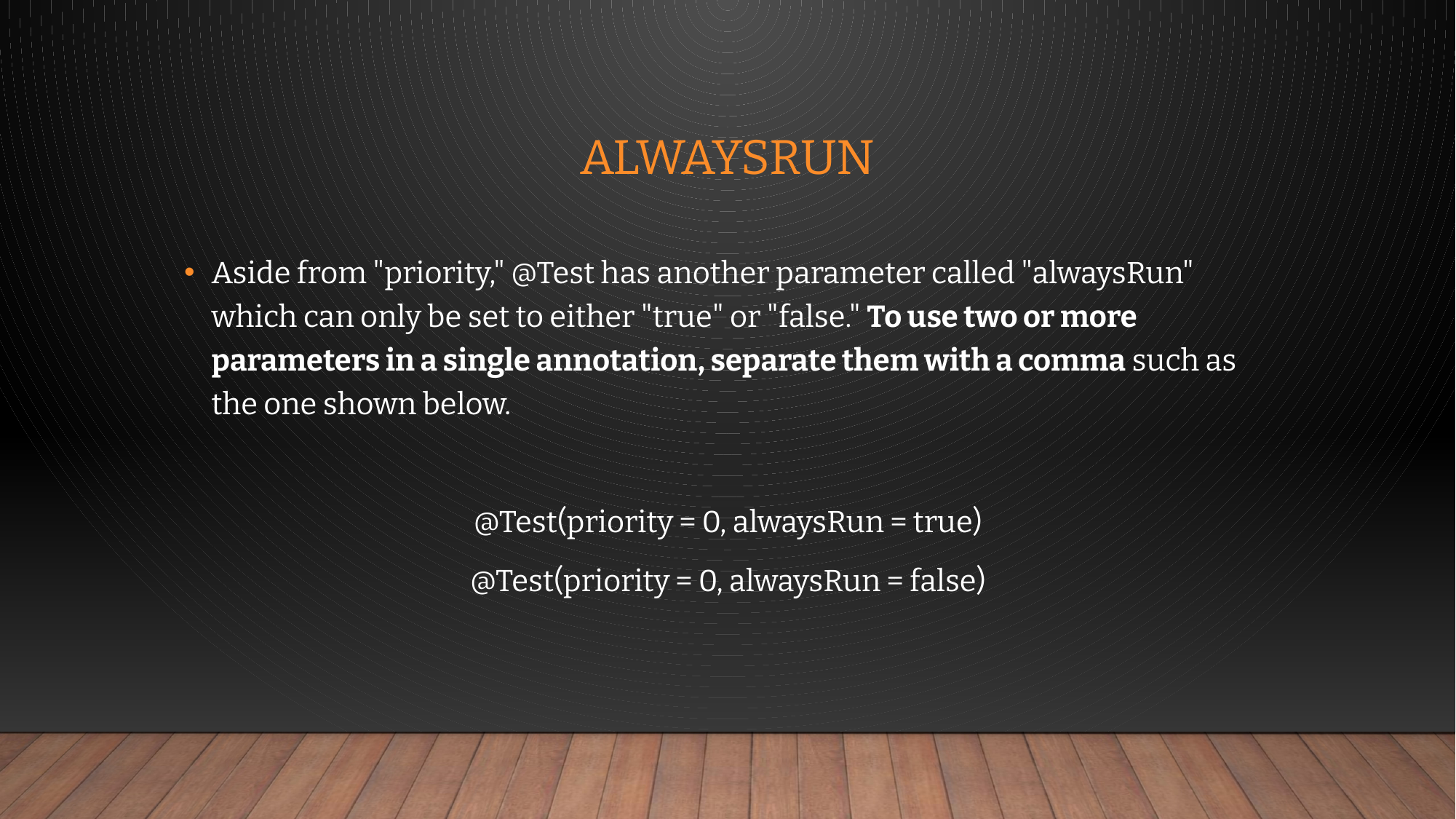

# alwaysRun
Aside from "priority," @Test has another parameter called "alwaysRun" which can only be set to either "true" or "false." To use two or more parameters in a single annotation, separate them with a comma such as the one shown below.

@Test(priority = 0, alwaysRun = true)
@Test(priority = 0, alwaysRun = false)